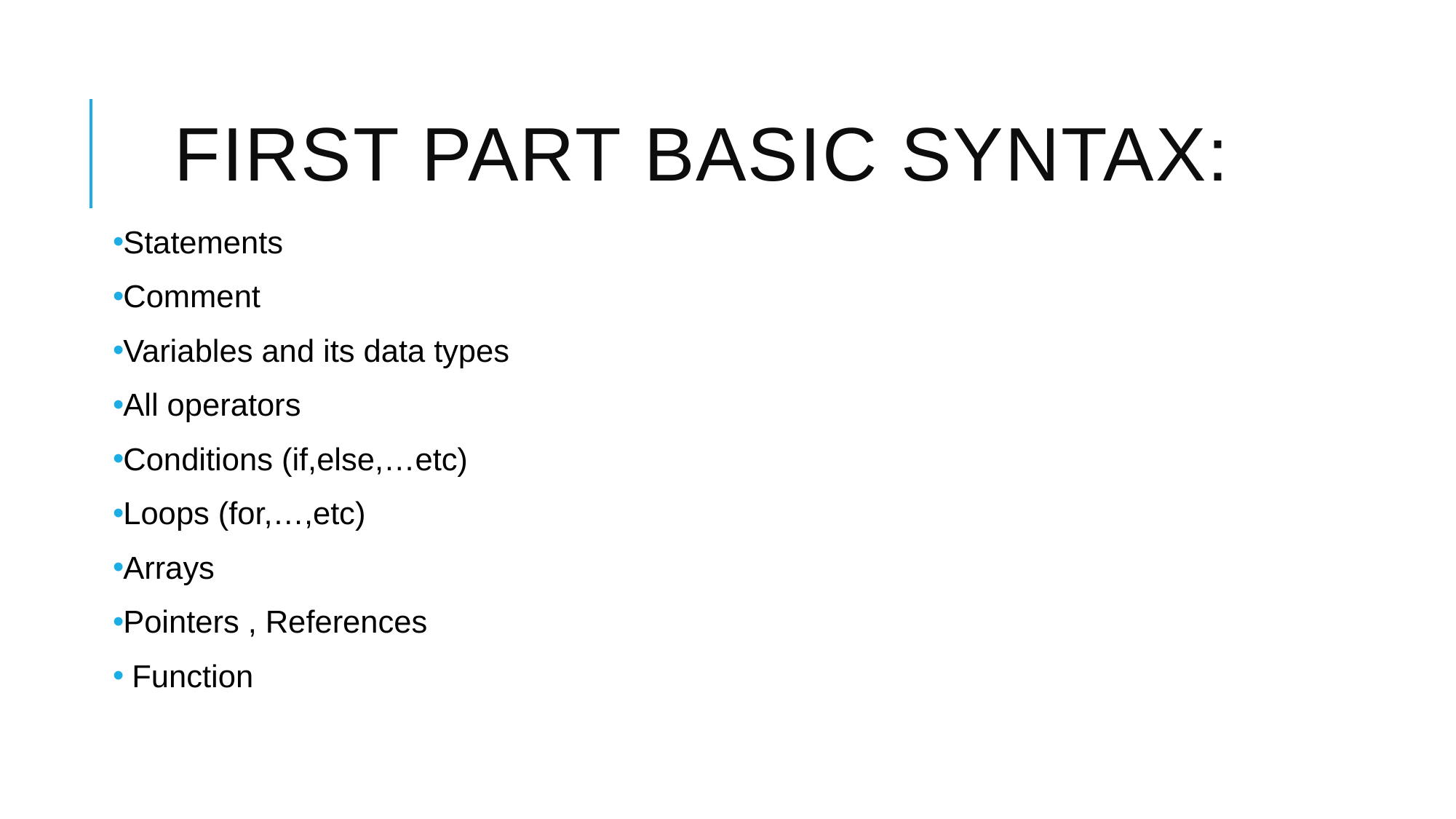

# First part Basic syntax:
Statements
Comment
Variables and its data types
All operators
Conditions (if,else,…etc)
Loops (for,…,etc)
Arrays
Pointers , References
 Function